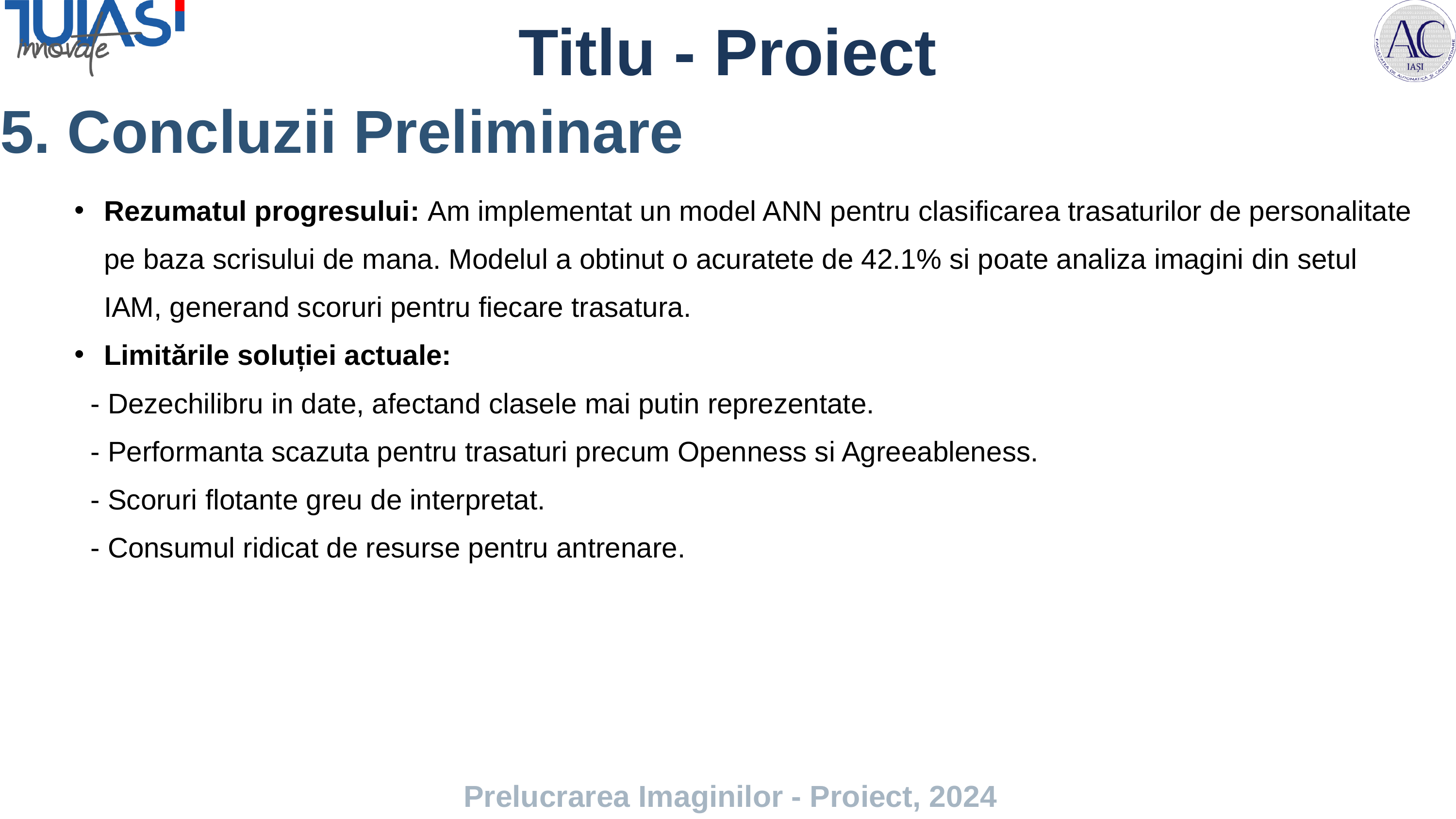

Titlu - Proiect
5. Concluzii Preliminare
Rezumatul progresului: Am implementat un model ANN pentru clasificarea trasaturilor de personalitate pe baza scrisului de mana. Modelul a obtinut o acuratete de 42.1% si poate analiza imagini din setul IAM, generand scoruri pentru fiecare trasatura.
Limitările soluției actuale:
  - Dezechilibru in date, afectand clasele mai putin reprezentate.
  - Performanta scazuta pentru trasaturi precum Openness si Agreeableness.
  - Scoruri flotante greu de interpretat.
  - Consumul ridicat de resurse pentru antrenare.
Prelucrarea Imaginilor - Proiect, 2024